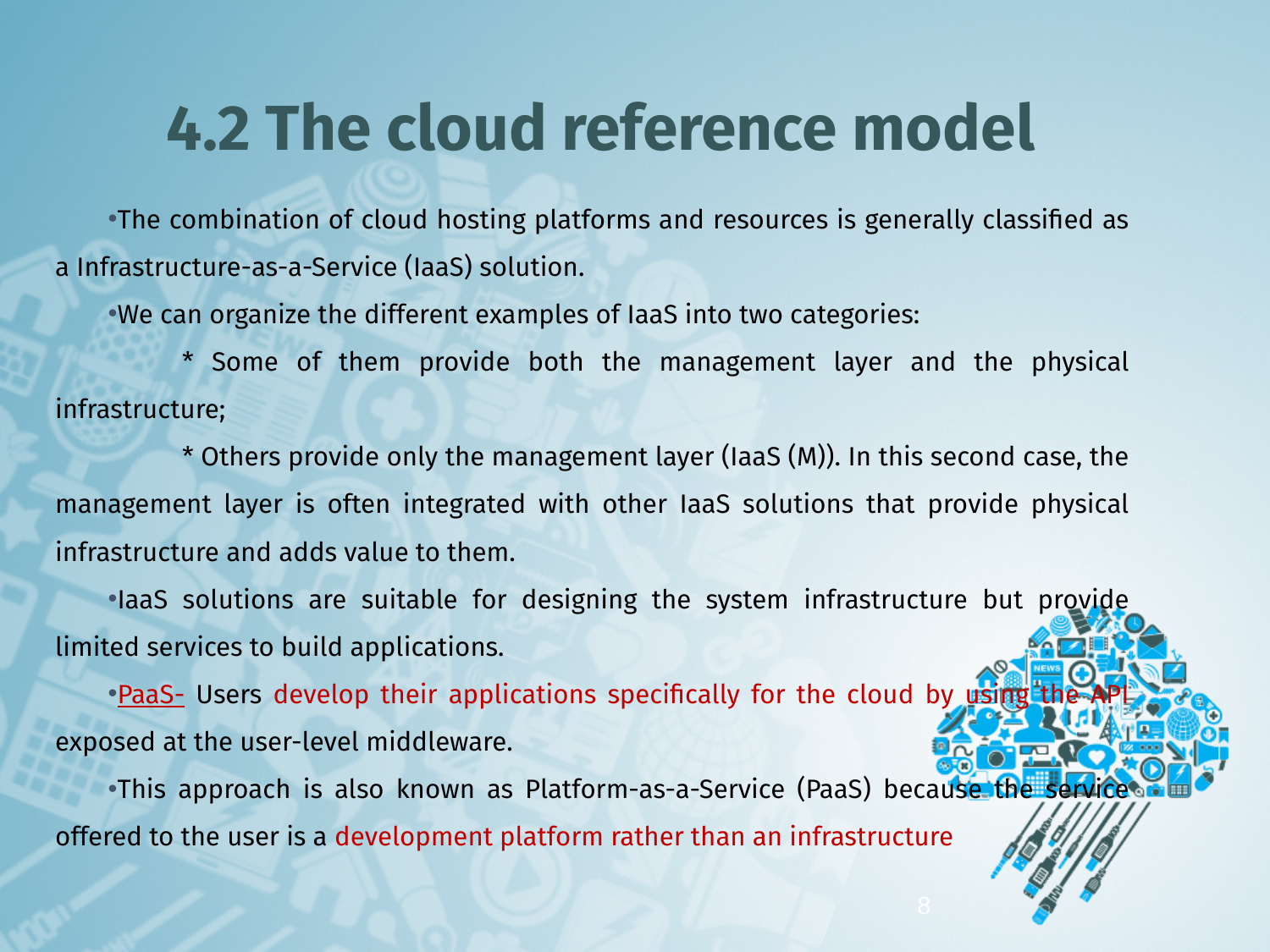

# 4.2 The cloud reference model
The combination of cloud hosting platforms and resources is generally classified as a Infrastructure-as-a-Service (IaaS) solution.
We can organize the different examples of IaaS into two categories:
	* Some of them provide both the management layer and the physical infrastructure;
	* Others provide only the management layer (IaaS (M)). In this second case, the management layer is often integrated with other IaaS solutions that provide physical infrastructure and adds value to them.
IaaS solutions are suitable for designing the system infrastructure but provide limited services to build applications.
PaaS- Users develop their applications specifically for the cloud by using the API exposed at the user-level middleware.
This approach is also known as Platform-as-a-Service (PaaS) because the service offered to the user is a development platform rather than an infrastructure
8